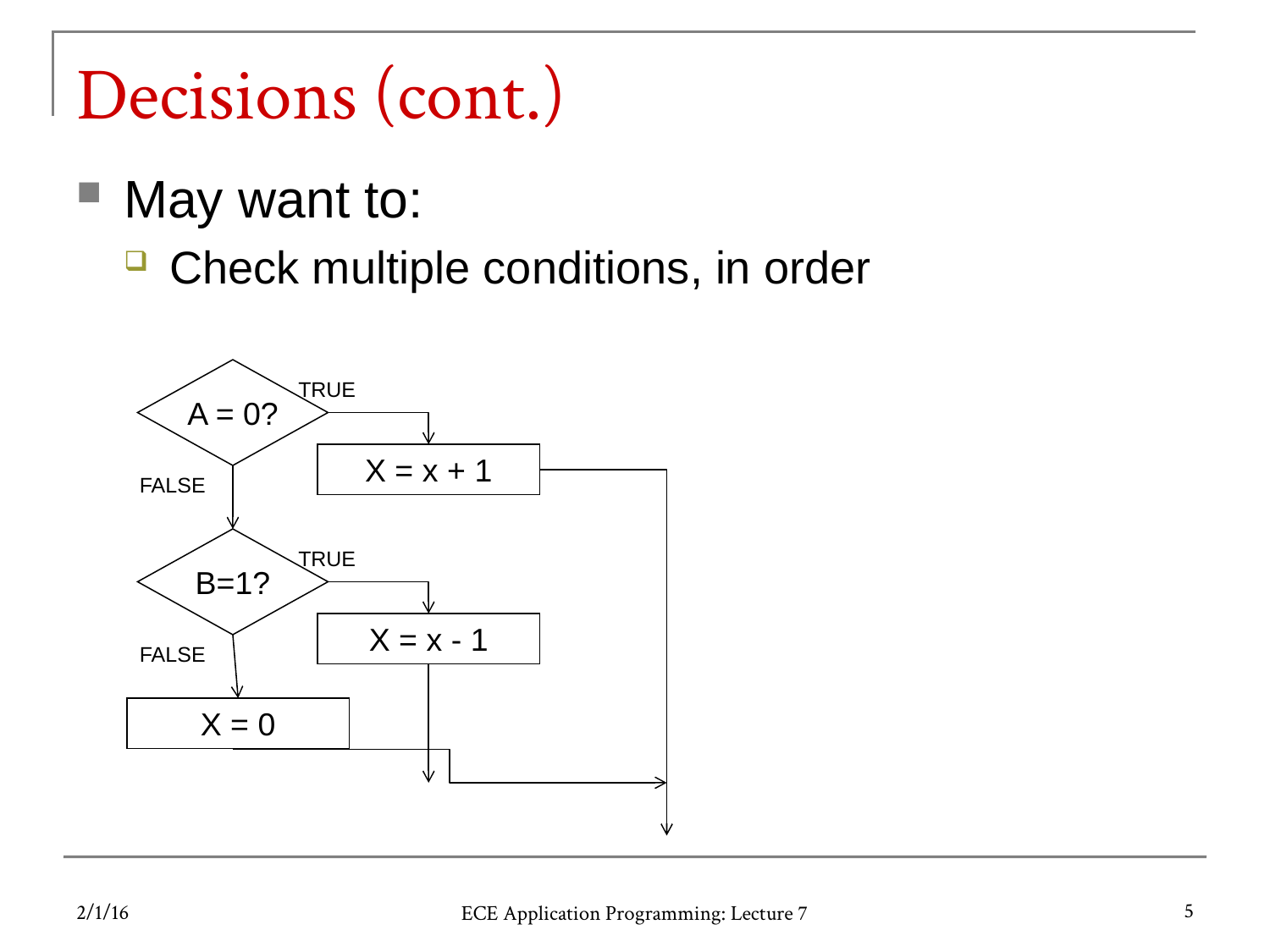

# Decisions (cont.)
May want to:
Check multiple conditions, in order
A = 0?
TRUE
X = x + 1
FALSE
B=1?
TRUE
X = x - 1
FALSE
X = 0
2/1/16
5
ECE Application Programming: Lecture 7